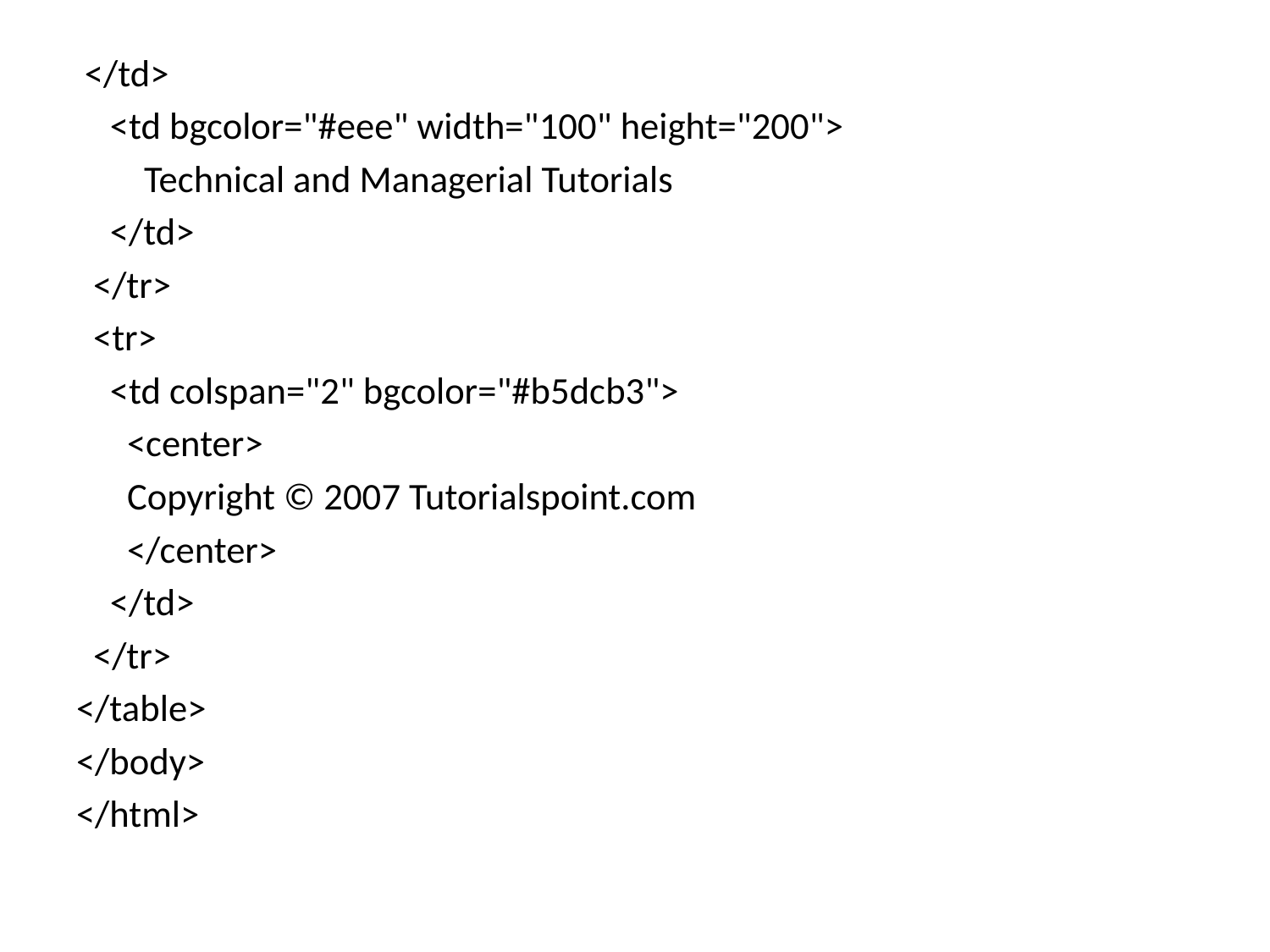

#
 </td>
    <td bgcolor="#eee" width="100" height="200">
        Technical and Managerial Tutorials
    </td>
  </tr>
  <tr>
    <td colspan="2" bgcolor="#b5dcb3">
      <center>
      Copyright © 2007 Tutorialspoint.com
      </center>
    </td>
  </tr>
</table>
</body>
</html>